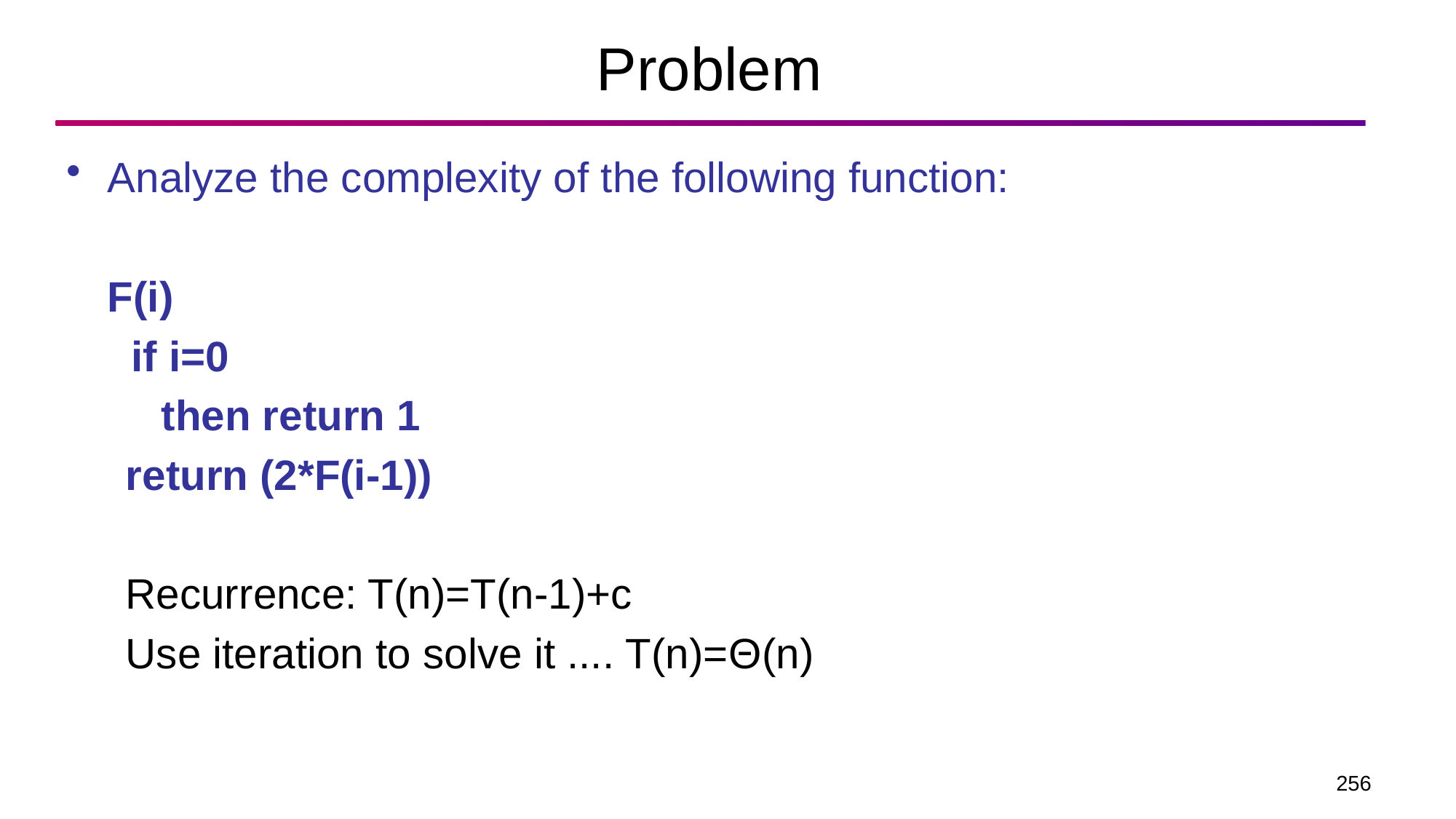

# Problem
Analyze the complexity of the following function:

	F(i)
	  if i=0
        then return 1
     return (2*F(i-1))

     Recurrence: T(n)=T(n-1)+c
     Use iteration to solve it .... T(n)=Θ(n)

256